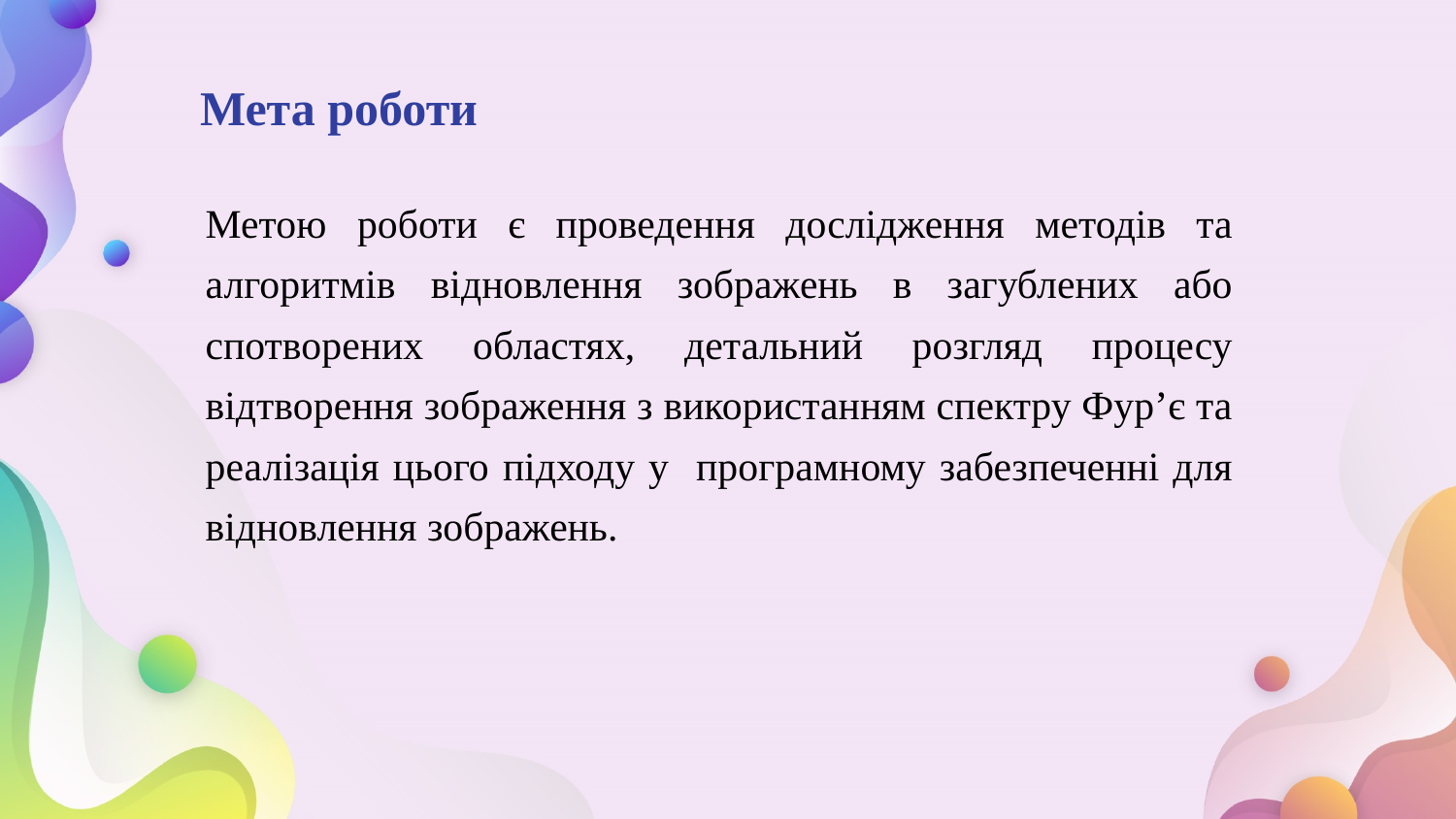

# Мета роботи
Метою роботи є проведення дослідження методів та алгоритмів відновлення зображень в загублених або спотворених областях, детальний розгляд процесу відтворення зображення з використанням спектру Фур’є та реалізація цього підходу у  програмному забезпеченні для відновлення зображень.